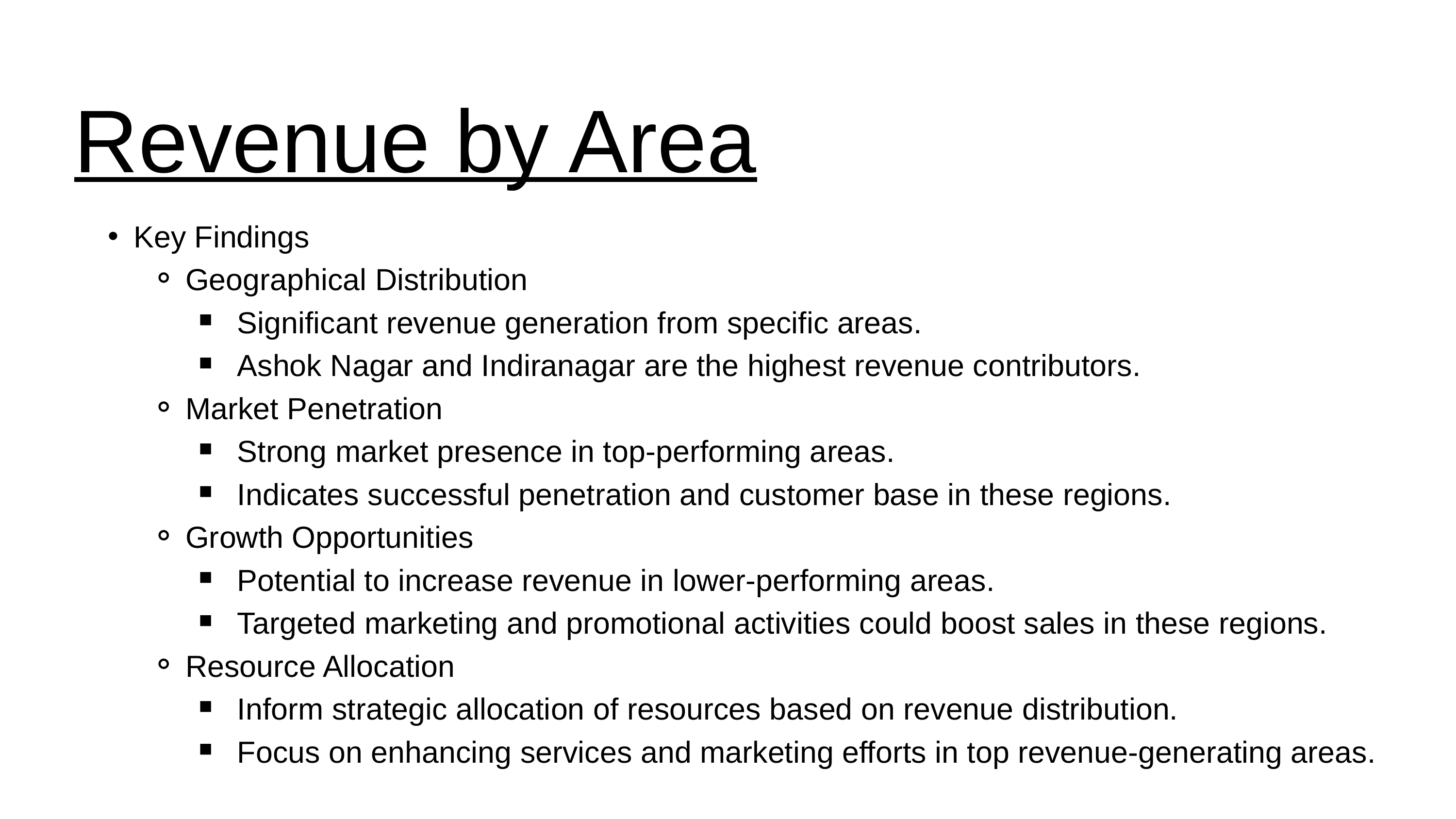

Revenue by Area
Key Findings
Geographical Distribution
Significant revenue generation from specific areas.
Ashok Nagar and Indiranagar are the highest revenue contributors.
Market Penetration
Strong market presence in top-performing areas.
Indicates successful penetration and customer base in these regions.
Growth Opportunities
Potential to increase revenue in lower-performing areas.
Targeted marketing and promotional activities could boost sales in these regions.
Resource Allocation
Inform strategic allocation of resources based on revenue distribution.
Focus on enhancing services and marketing efforts in top revenue-generating areas.